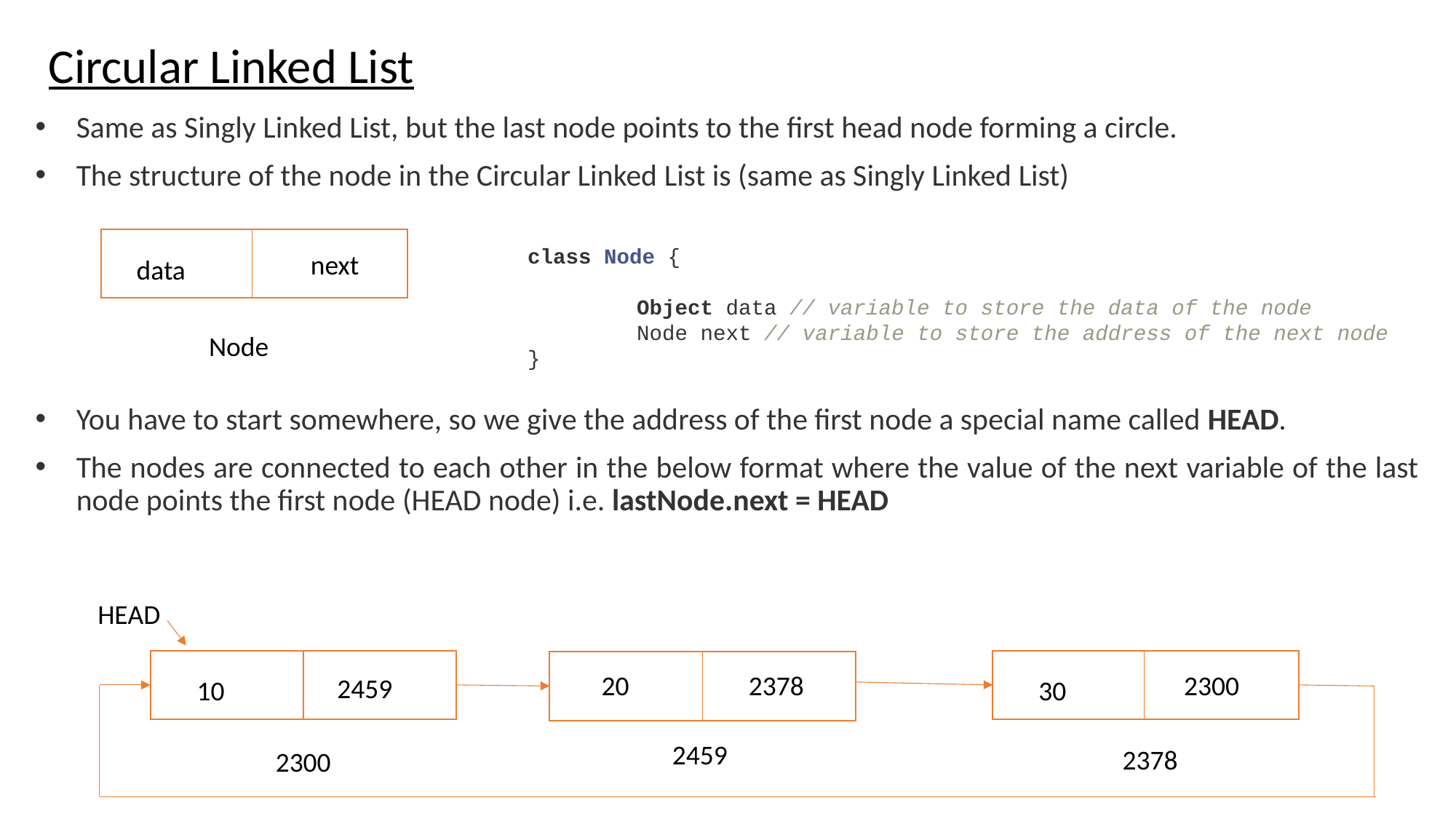

# Circular Linked List
Same as Singly Linked List, but the last node points to the first head node forming a circle.
The structure of the node in the Circular Linked List is (same as Singly Linked List)

You have to start somewhere, so we give the address of the first node a special name called HEAD.
The nodes are connected to each other in the below format where the value of the next variable of the last node points the first node (HEAD node) i.e. lastNode.next = HEAD
                          next
class Node {

	Object data // variable to store the data of the node
	Node next // variable to store the address of the next node
}
data
                Node
HEAD

20
2378
2300
2459
10
30
2459
2378
2300